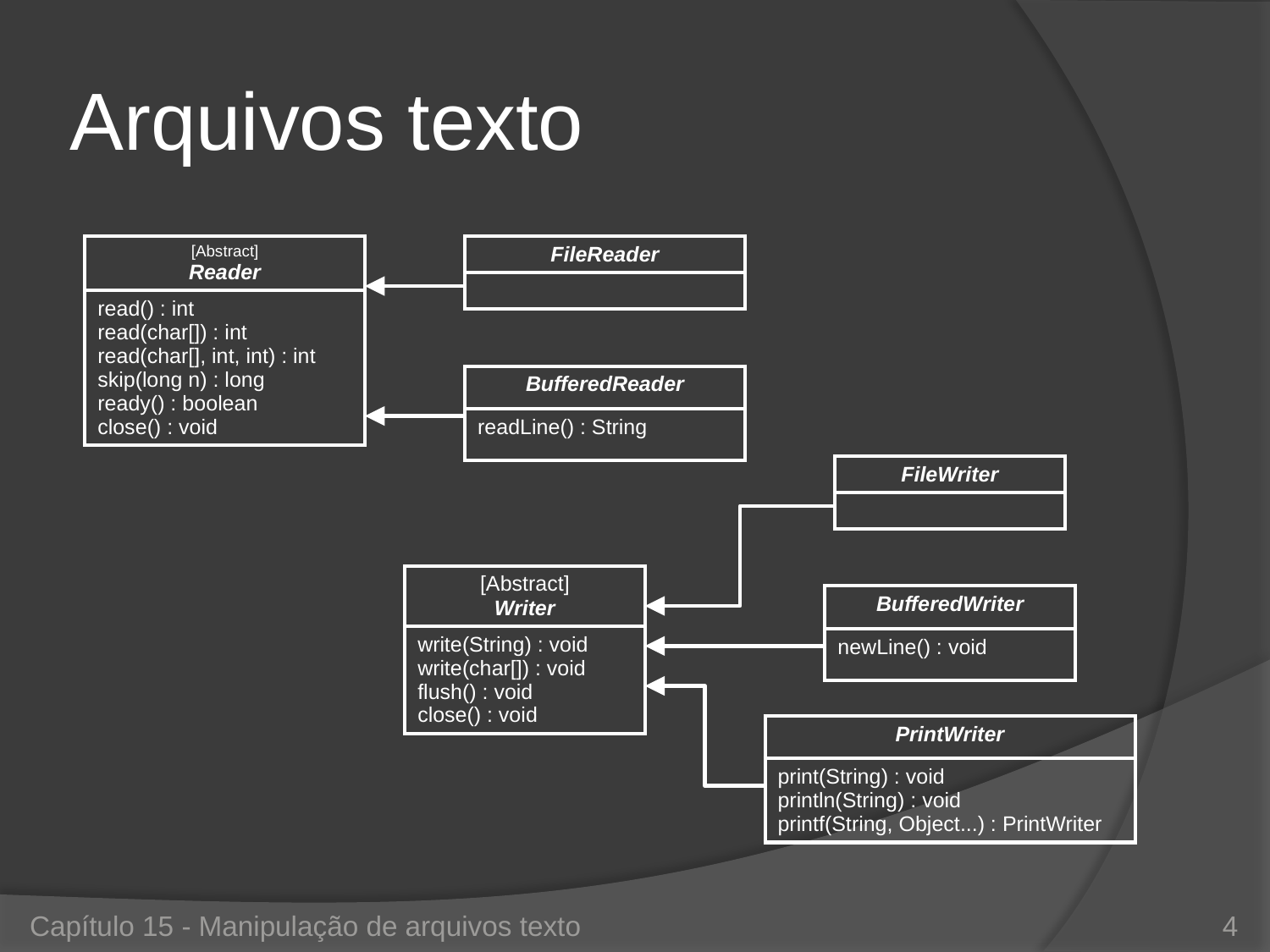

# Arquivos texto
| [Abstract] Reader |
| --- |
| read() : int read(char[]) : int read(char[], int, int) : int skip(long n) : long ready() : boolean close() : void |
| FileReader |
| --- |
|  |
| BufferedReader |
| --- |
| readLine() : String |
| FileWriter |
| --- |
|  |
| [Abstract] Writer |
| --- |
| write(String) : void write(char[]) : void flush() : void close() : void |
| BufferedWriter |
| --- |
| newLine() : void |
| PrintWriter |
| --- |
| print(String) : void println(String) : void printf(String, Object...) : PrintWriter |
Capítulo 15 - Manipulação de arquivos texto
4